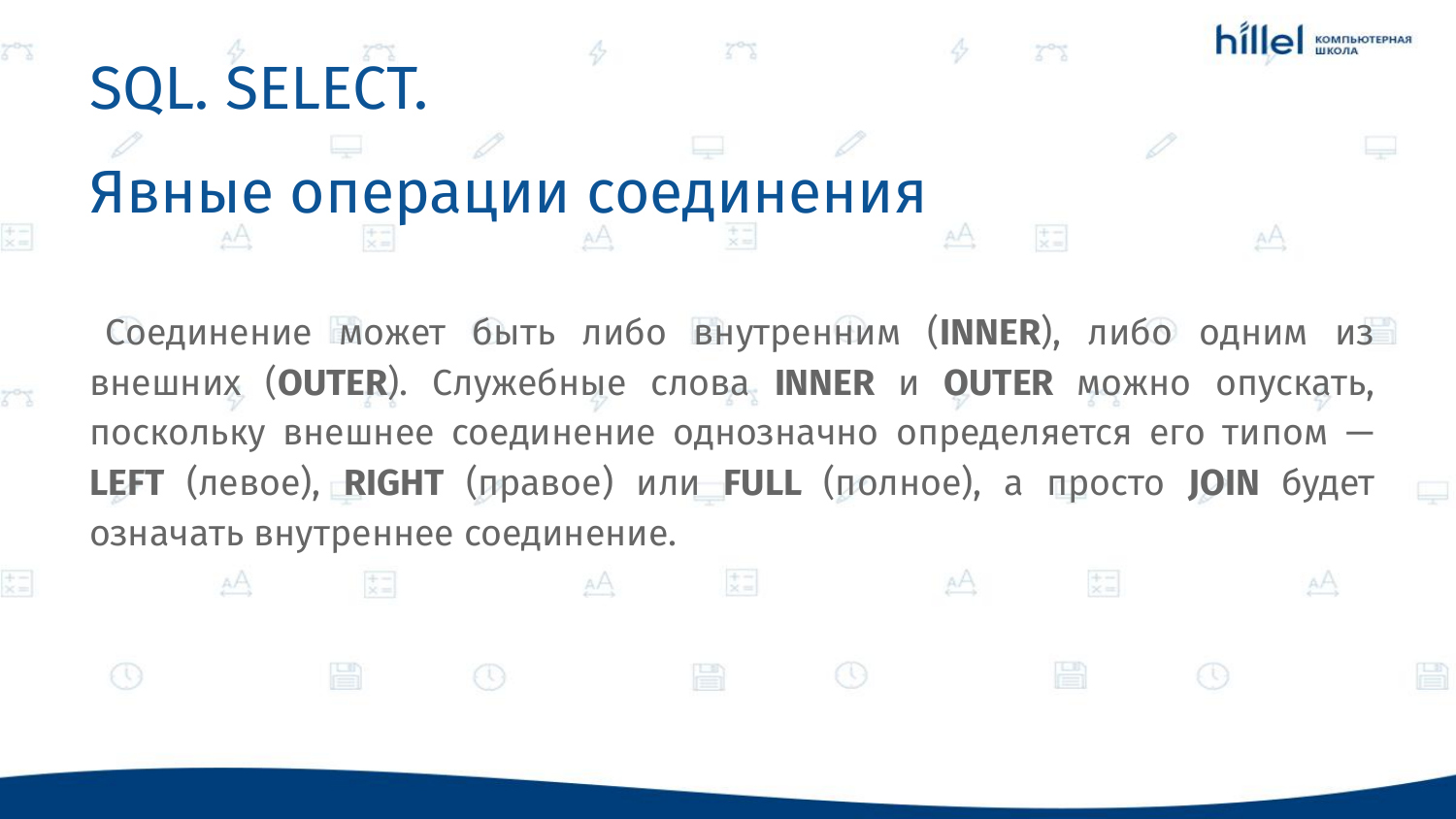

SQL. SELECT.
Явные операции соединения
Соединение может быть либо внутренним (INNER), либо одним из внешних (OUTER). Служебные слова INNER и OUTER можно опускать, поскольку внешнее соединение однозначно определяется его типом — LEFT (левое), RIGHT (правое) или FULL (полное), а просто JOIN будет означать внутреннее соединение.